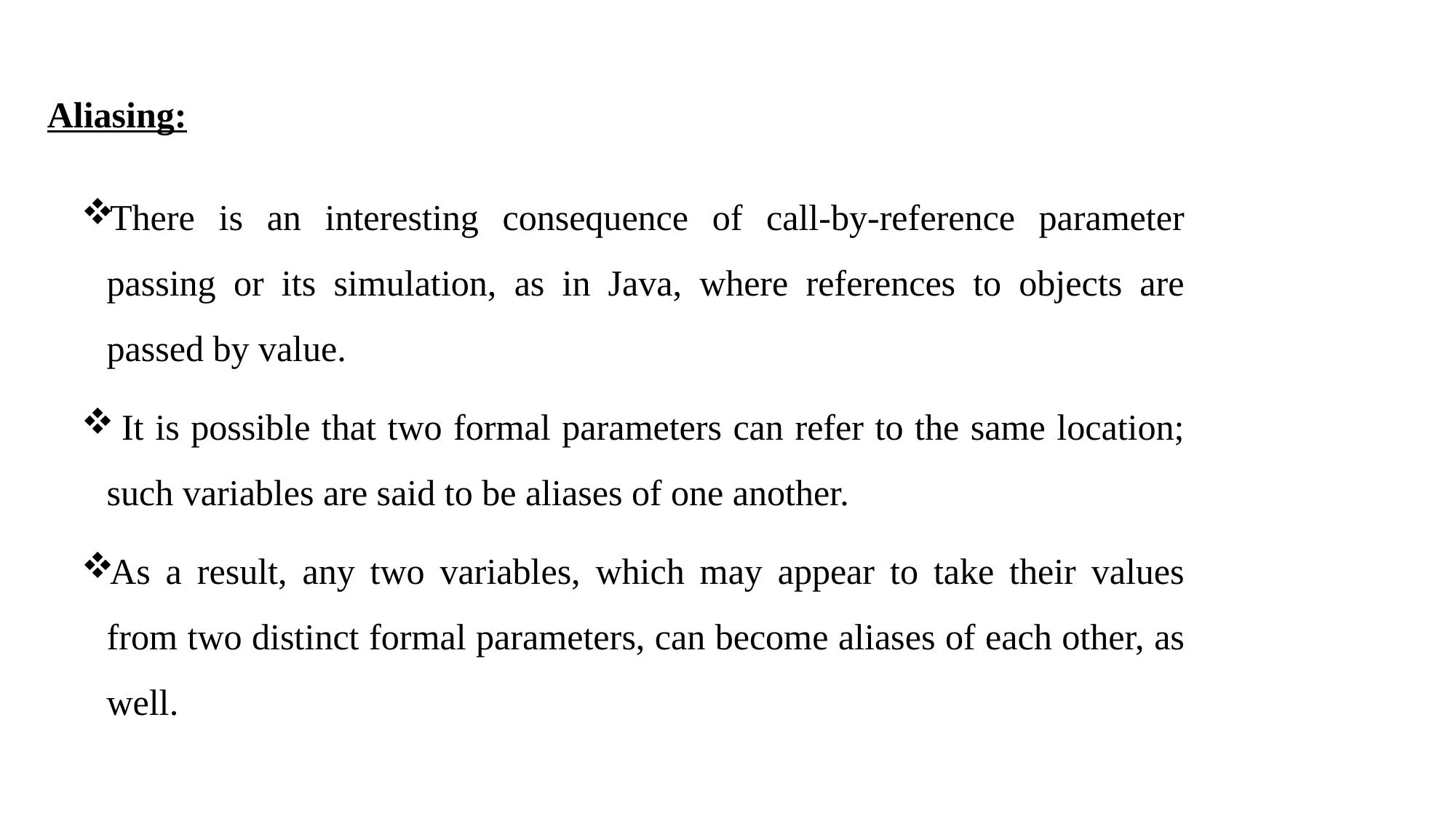

Aliasing:
There is an interesting consequence of call-by-reference parameter passing or its simulation, as in Java, where references to objects are passed by value.
 It is possible that two formal parameters can refer to the same location; such variables are said to be aliases of one another.
As a result, any two variables, which may appear to take their values from two distinct formal parameters, can become aliases of each other, as well.